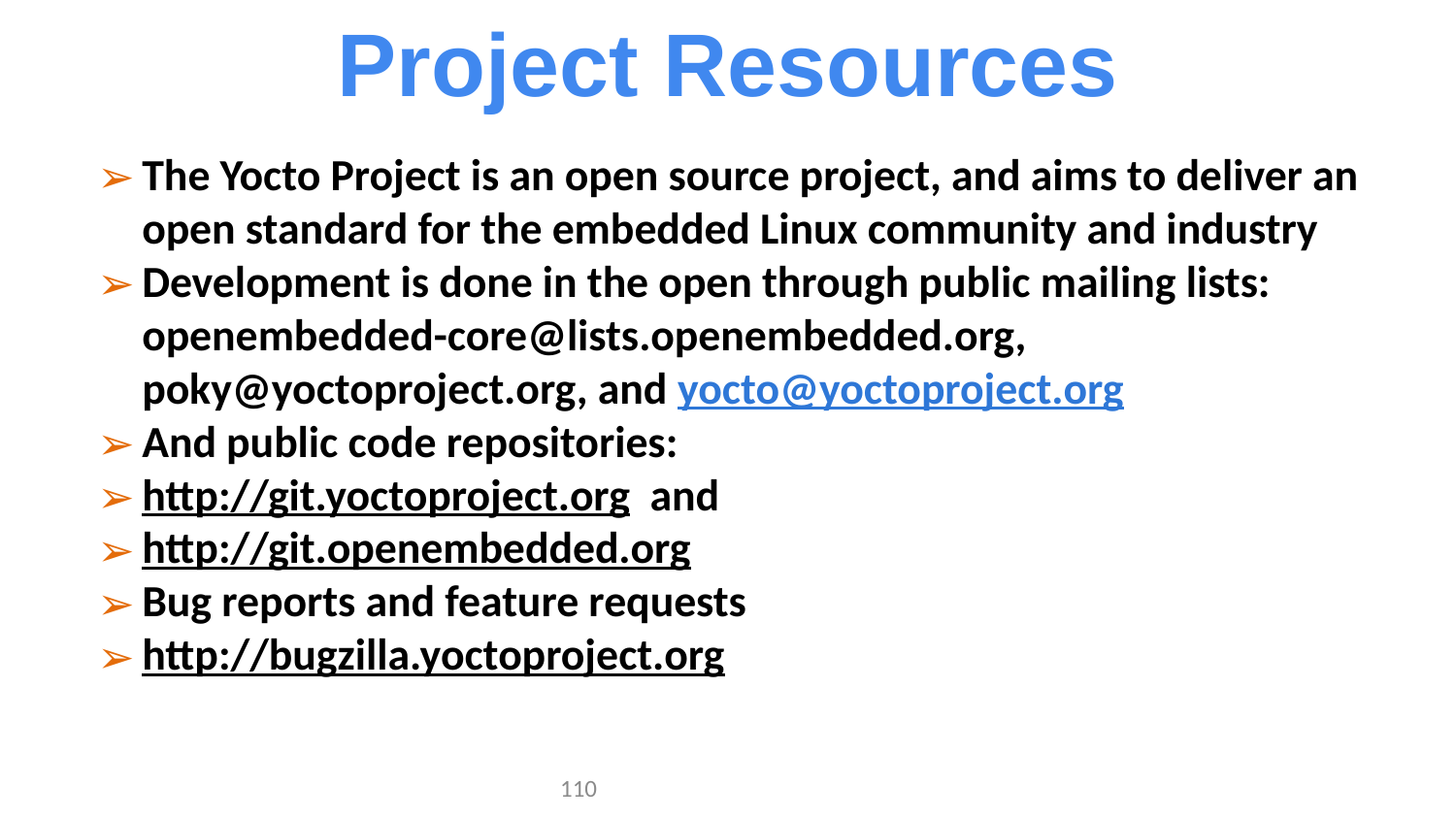

Project Resources
The Yocto Project is an open source project, and aims to deliver an open standard for the embedded Linux community and industry
Development is done in the open through public mailing lists: openembedded-core@lists.openembedded.org, poky@yoctoproject.org, and yocto@yoctoproject.org
And public code repositories:
http://git.yoctoproject.org  and
http://git.openembedded.org
Bug reports and feature requests
http://bugzilla.yoctoproject.org
110